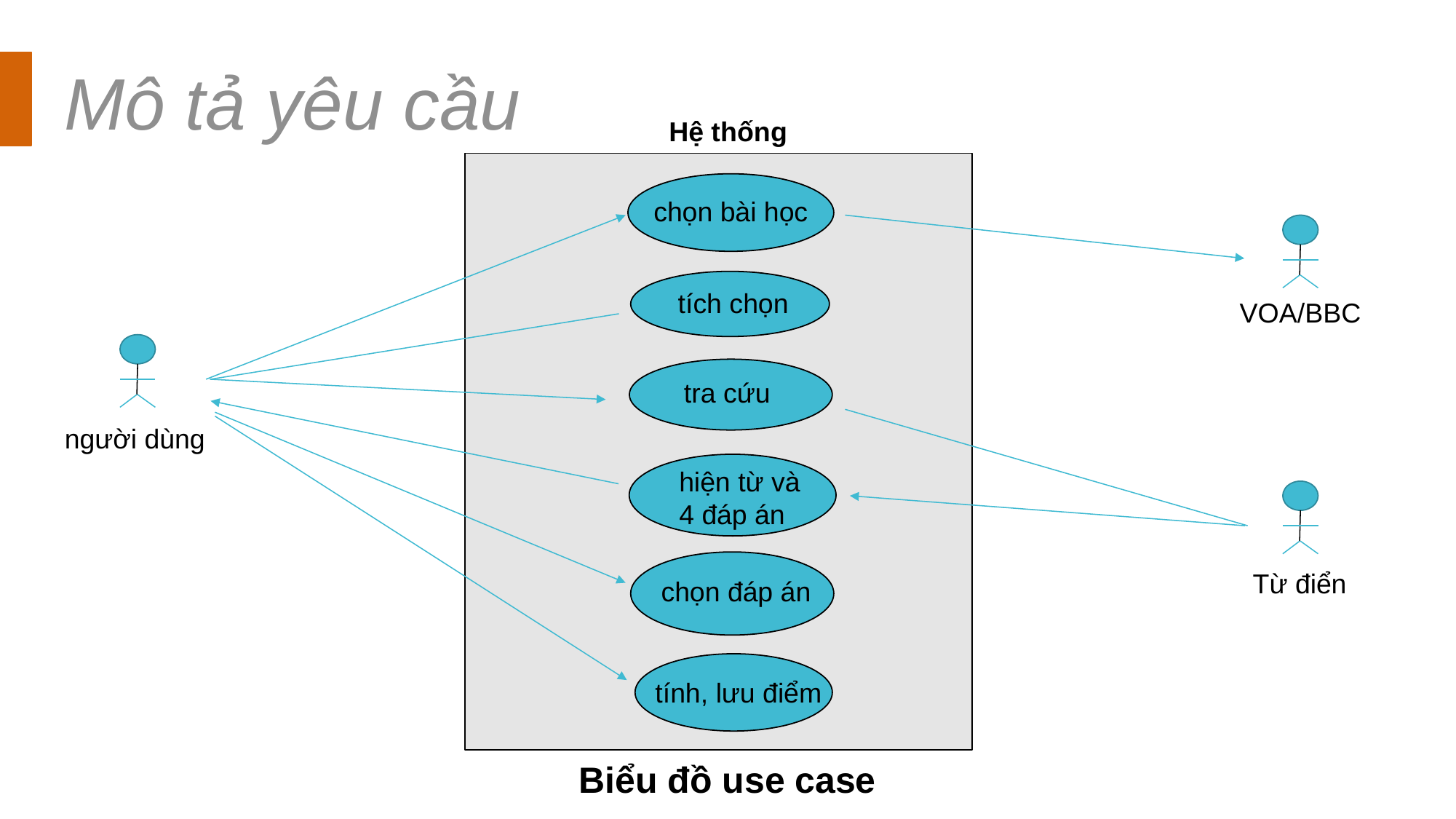

Mô tả yêu cầu
Hệ thống

chọn bài học

tích chọn
VOA/BBC

tra cứu
người dùng

hiện từ và
4 đáp án

Từ điển
chọn đáp án

tính, lưu điểm
Biểu đồ use case